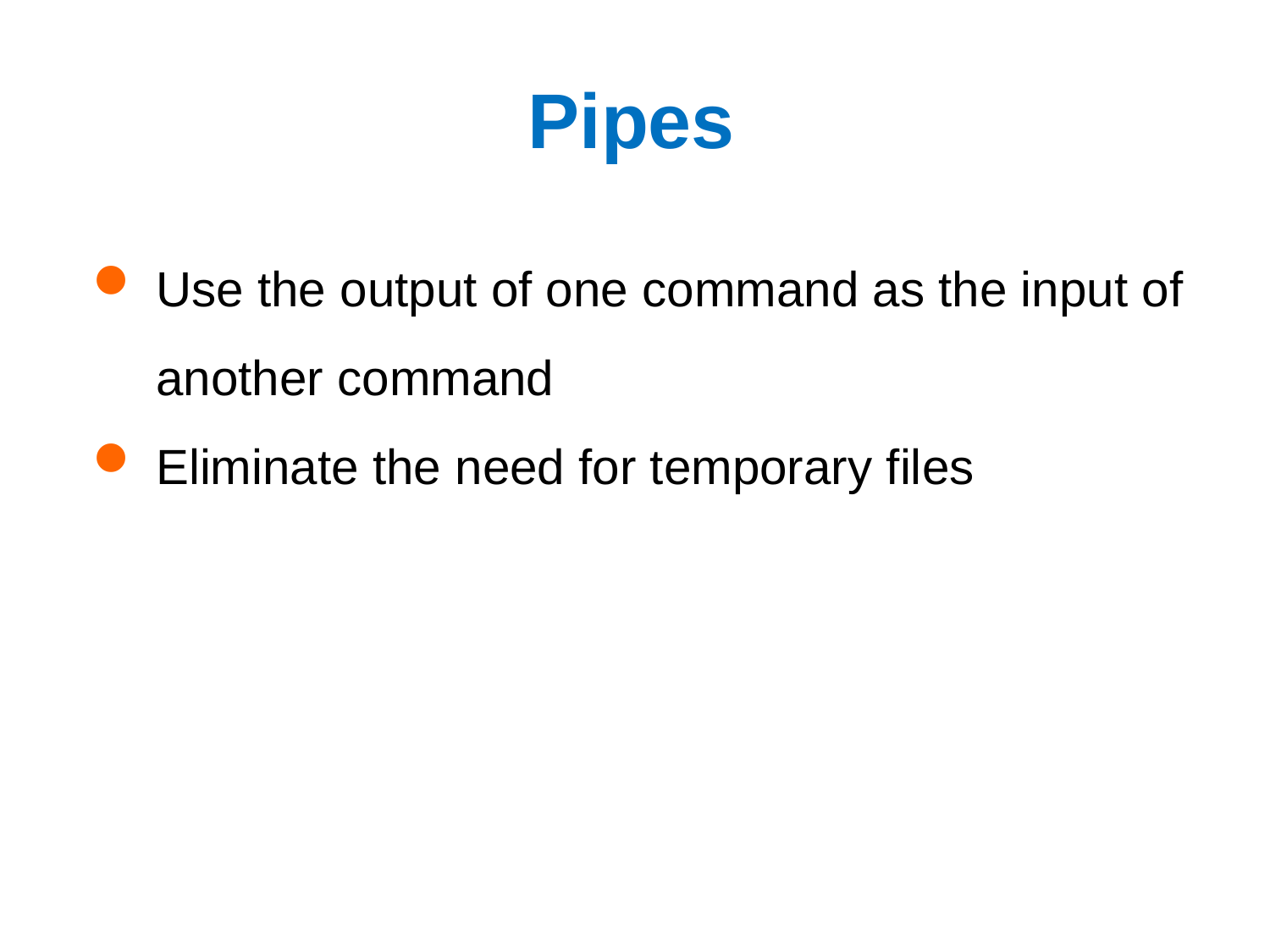

# Pipes
Use the output of one command as the input of another command
Eliminate the need for temporary files